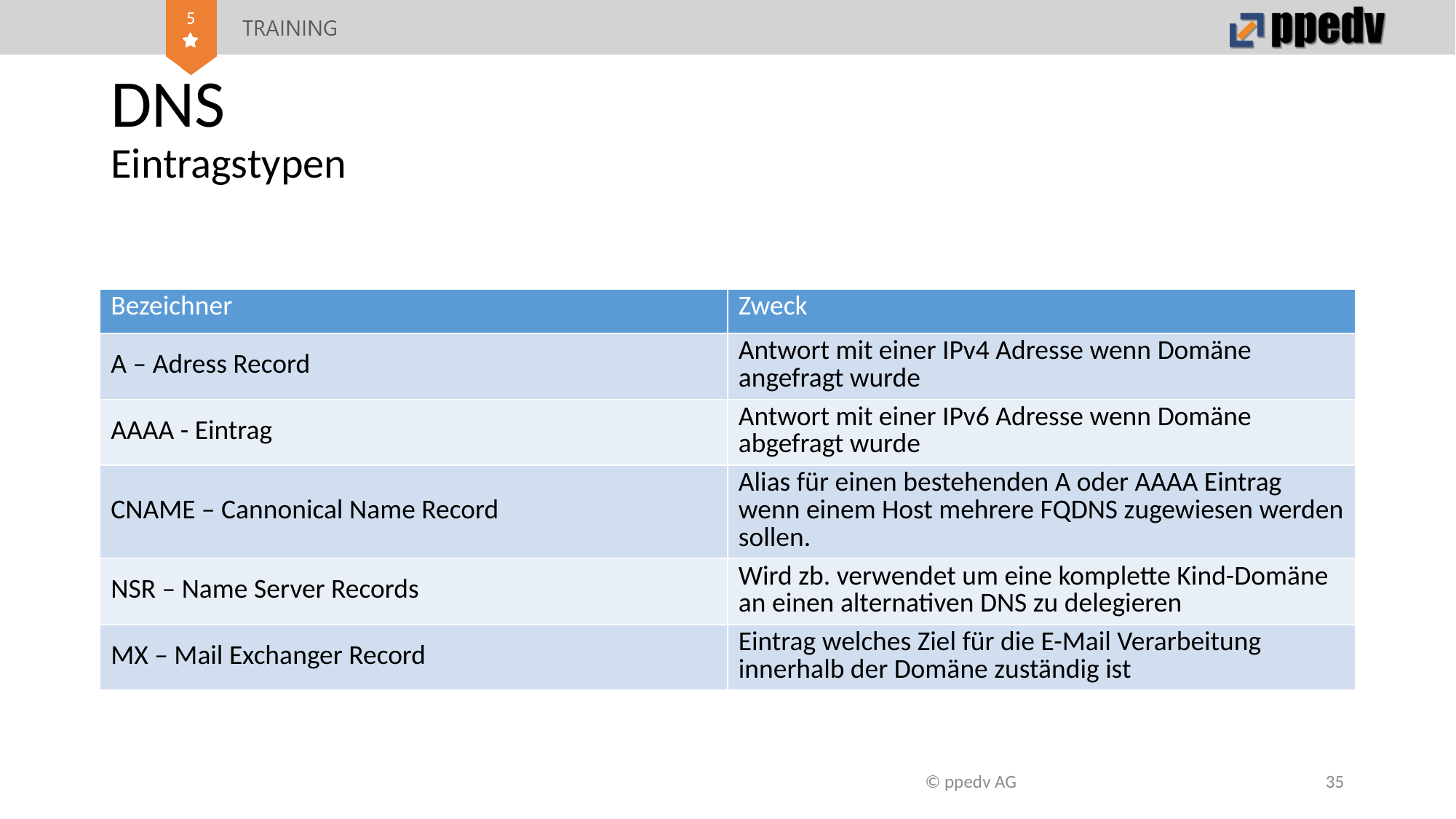

# DNS Eintragstypen
| Bezeichner | Zweck |
| --- | --- |
| A – Adress Record | Antwort mit einer IPv4 Adresse wenn Domäne angefragt wurde |
| AAAA - Eintrag | Antwort mit einer IPv6 Adresse wenn Domäne abgefragt wurde |
| CNAME – Cannonical Name Record | Alias für einen bestehenden A oder AAAA Eintrag wenn einem Host mehrere FQDNS zugewiesen werden sollen. |
| NSR – Name Server Records | Wird zb. verwendet um eine komplette Kind-Domäne an einen alternativen DNS zu delegieren |
| MX – Mail Exchanger Record | Eintrag welches Ziel für die E-Mail Verarbeitung innerhalb der Domäne zuständig ist |
© ppedv AG
35